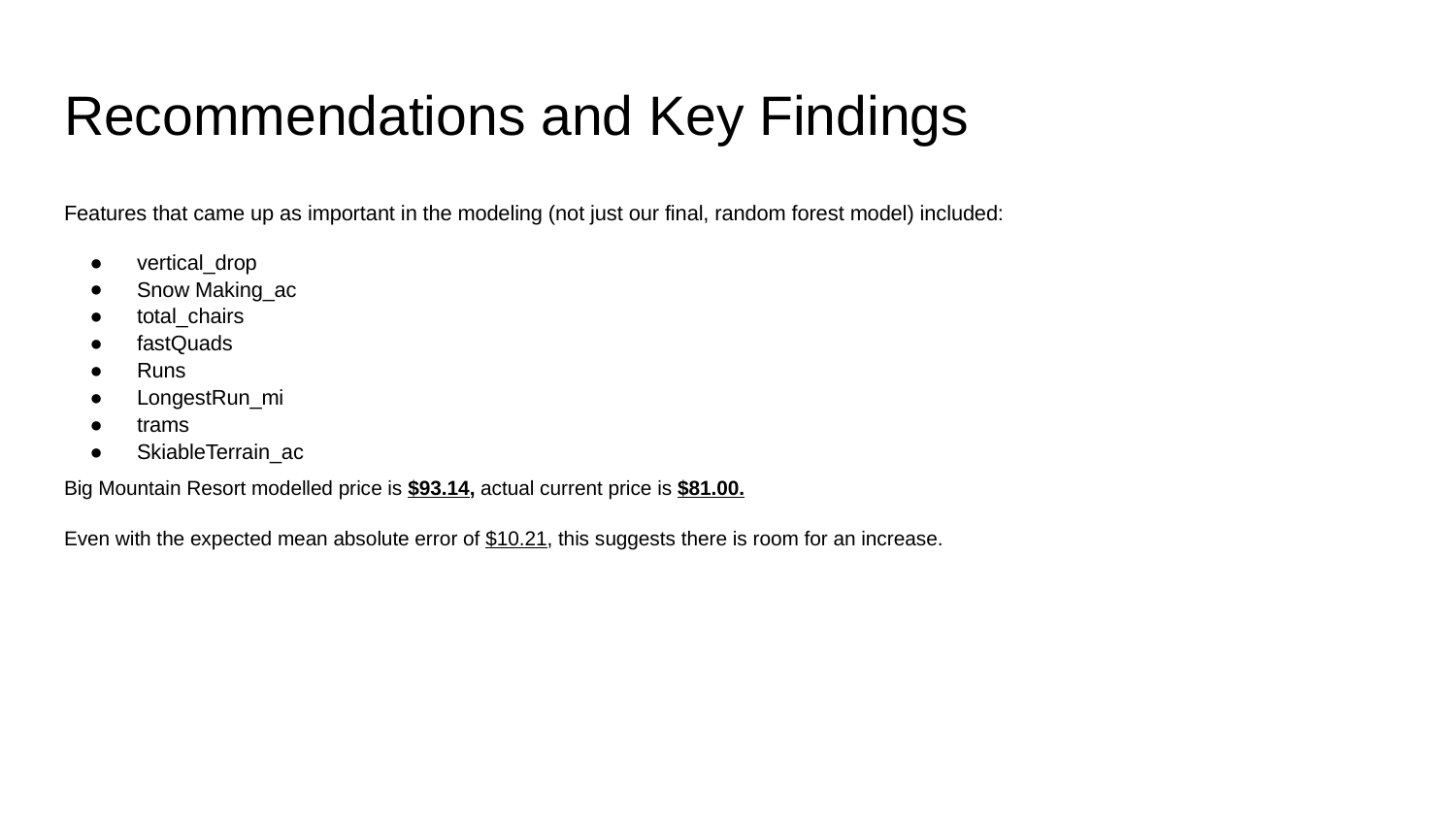

# Recommendations and Key Findings
Features that came up as important in the modeling (not just our final, random forest model) included:
vertical_drop
Snow Making_ac
total_chairs
fastQuads
Runs
LongestRun_mi
trams
SkiableTerrain_ac
Big Mountain Resort modelled price is $93.14, actual current price is $81.00.
Even with the expected mean absolute error of $10.21, this suggests there is room for an increase.